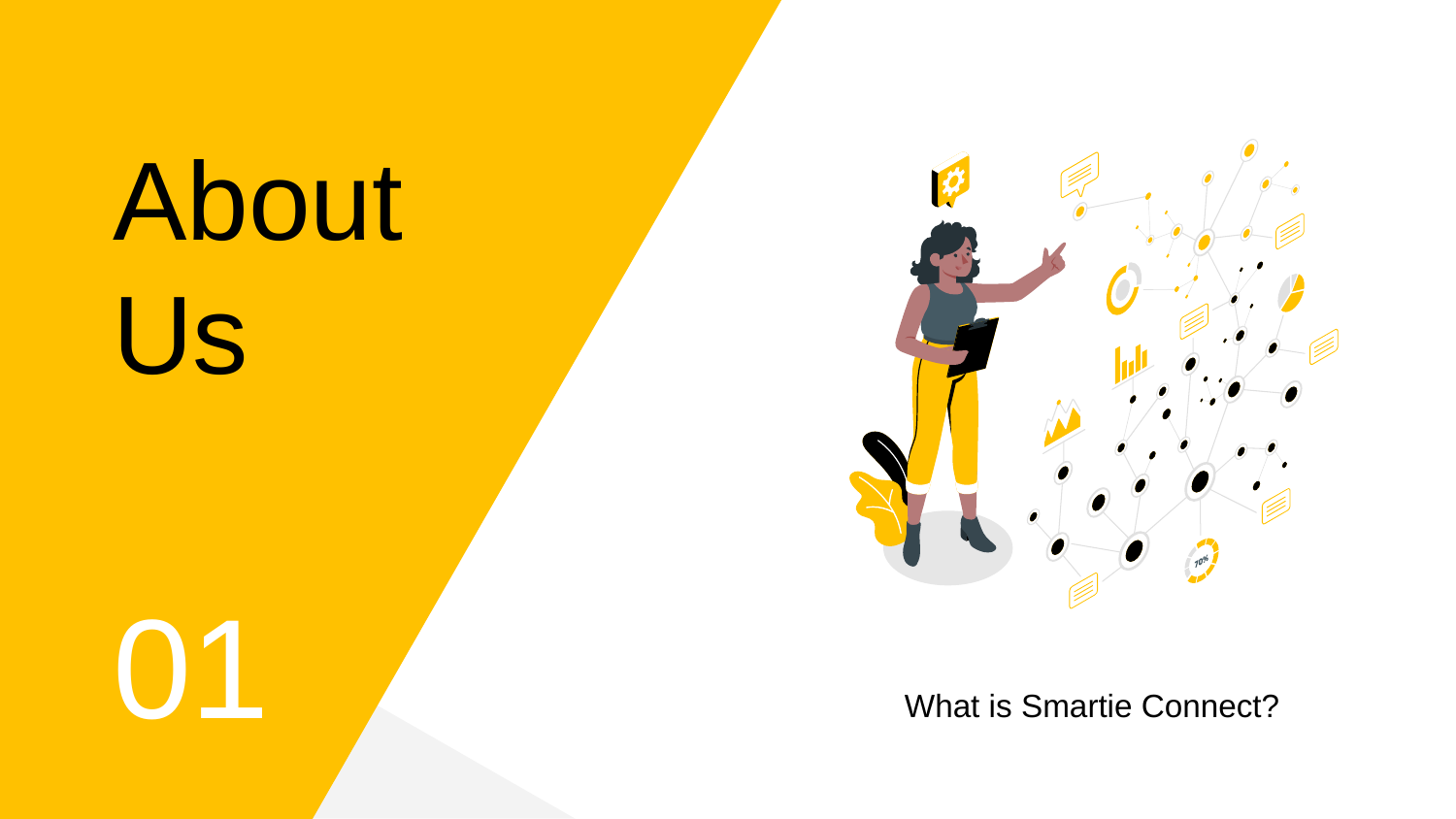

# About
Us

01
What is Smartie Connect?